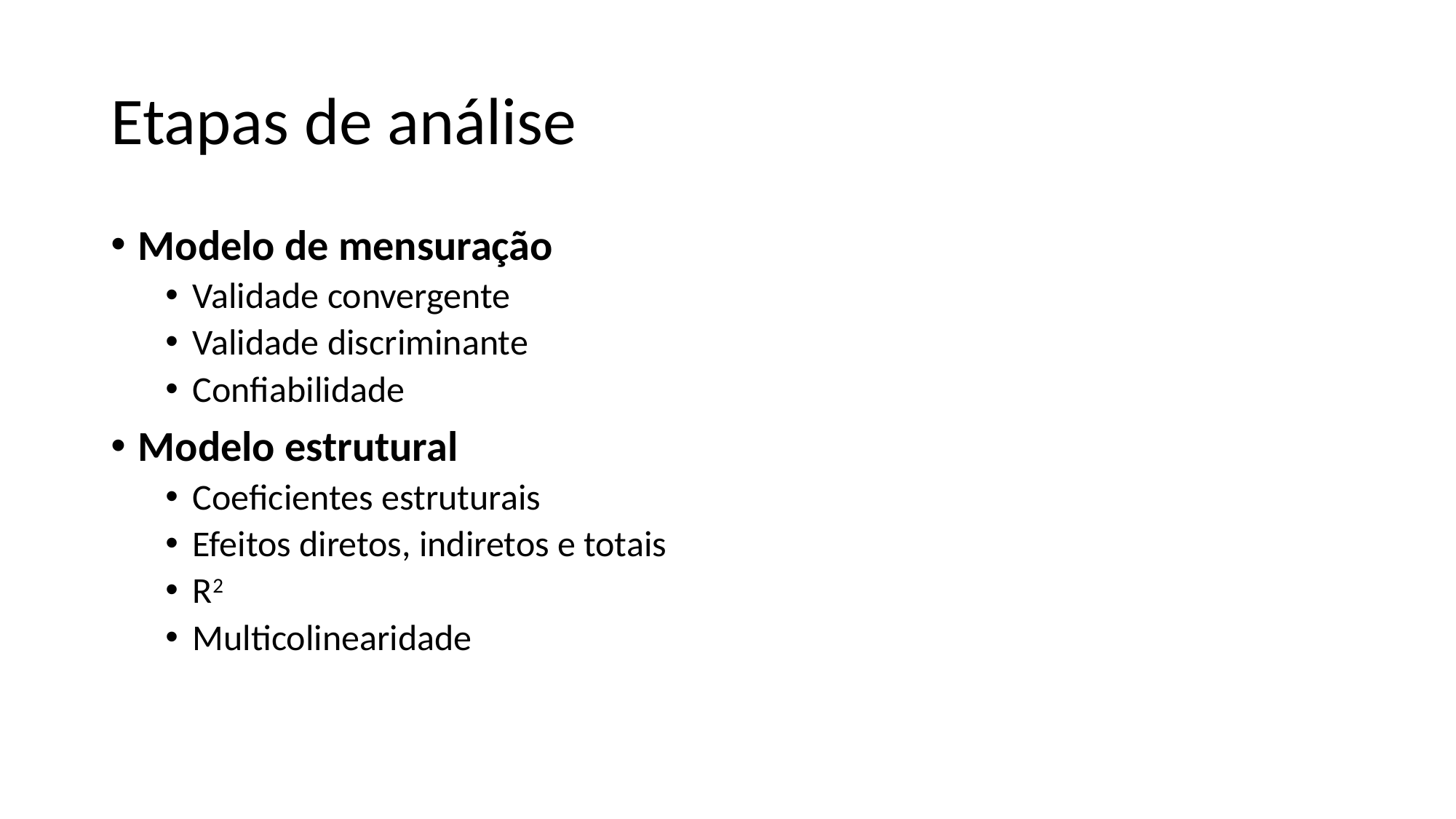

# Etapas de análise
Modelo de mensuração
Validade convergente
Validade discriminante
Confiabilidade
Modelo estrutural
Coeficientes estruturais
Efeitos diretos, indiretos e totais
R2
Multicolinearidade